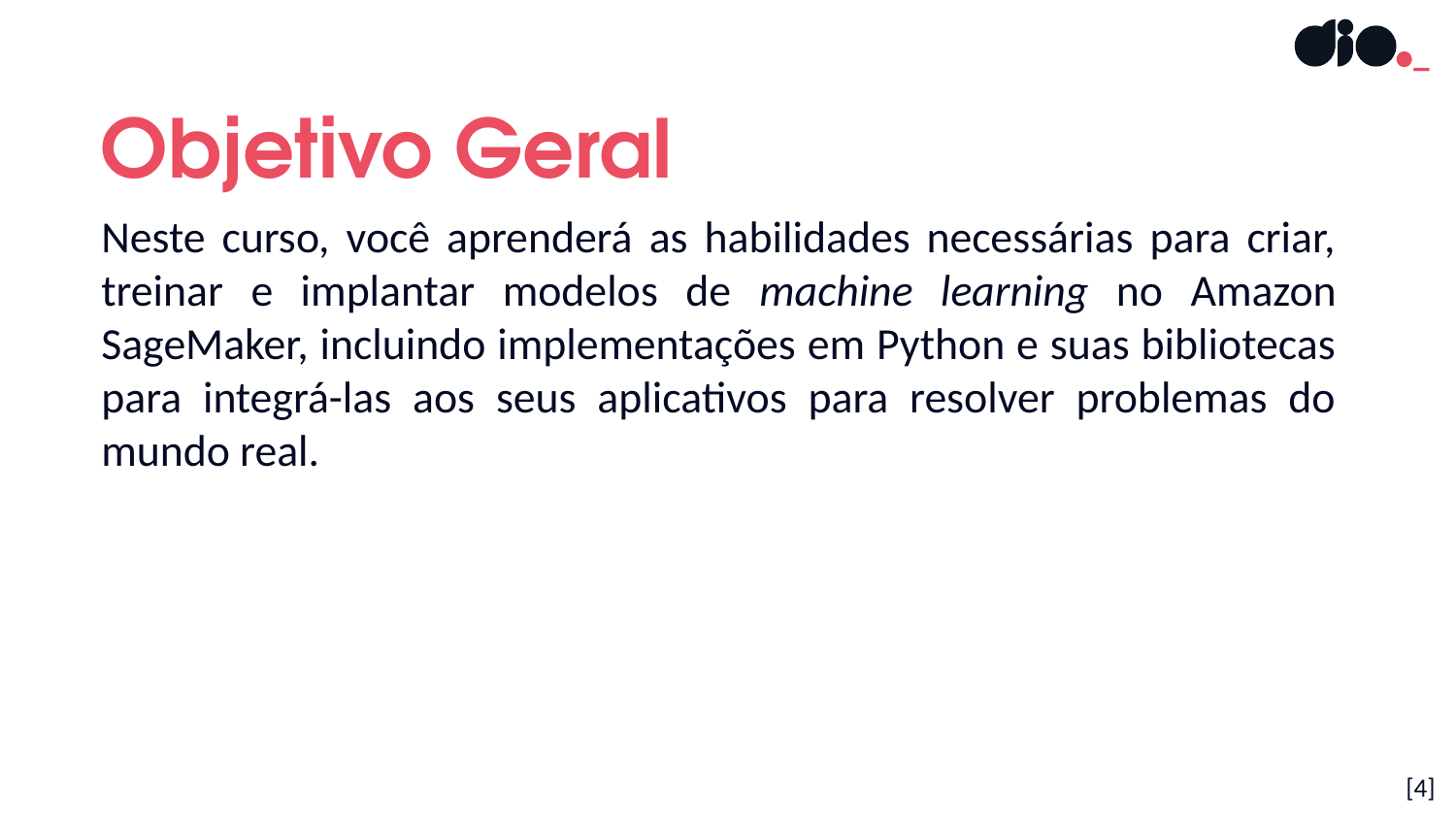

Objetivo Geral
Neste curso, você aprenderá as habilidades necessárias para criar, treinar e implantar modelos de machine learning no Amazon SageMaker, incluindo implementações em Python e suas bibliotecas para integrá-las aos seus aplicativos para resolver problemas do mundo real.
[4]